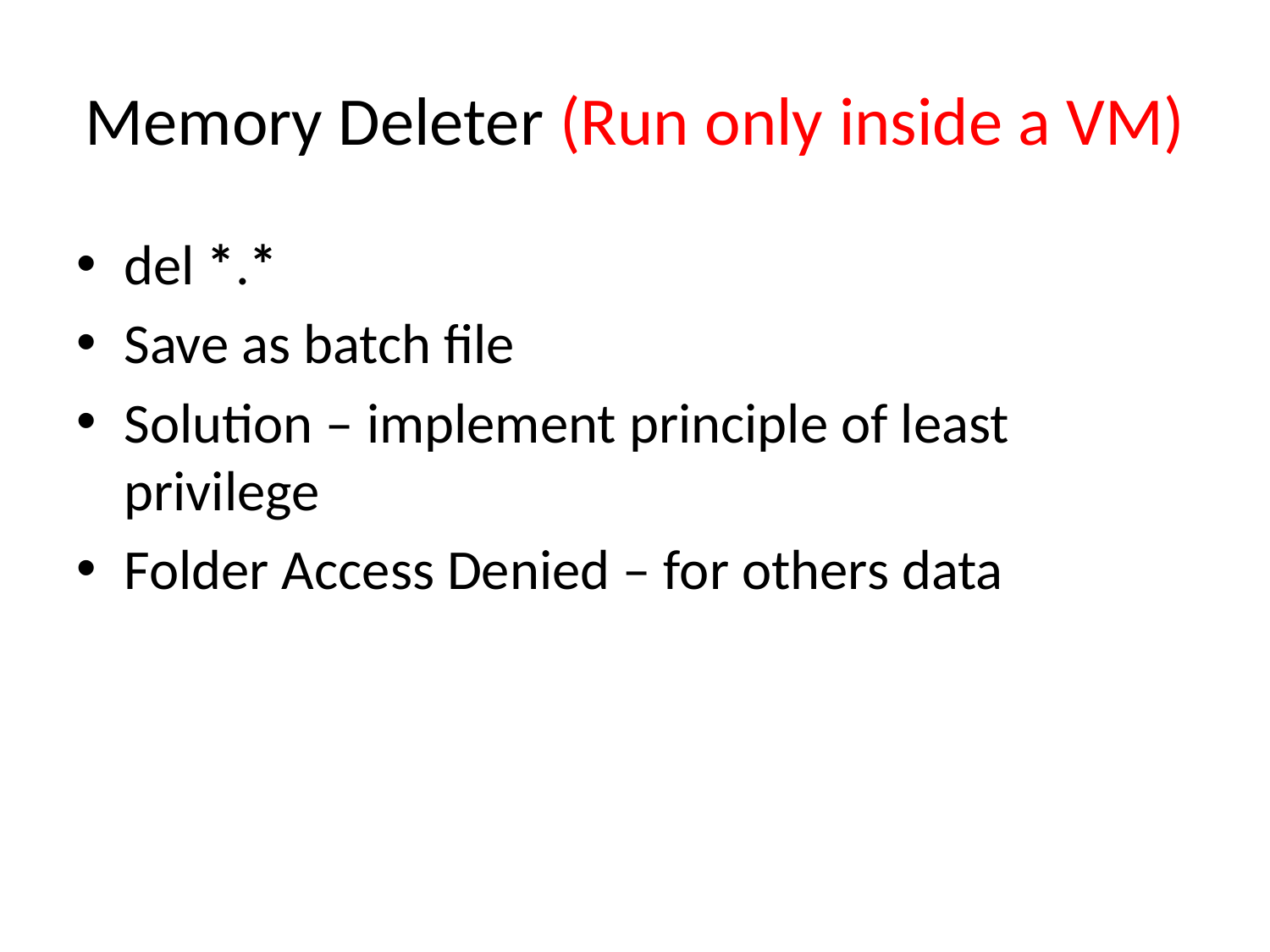

# Memory Deleter (Run only inside a VM)
del *.*
Save as batch file
Solution – implement principle of least privilege
Folder Access Denied – for others data